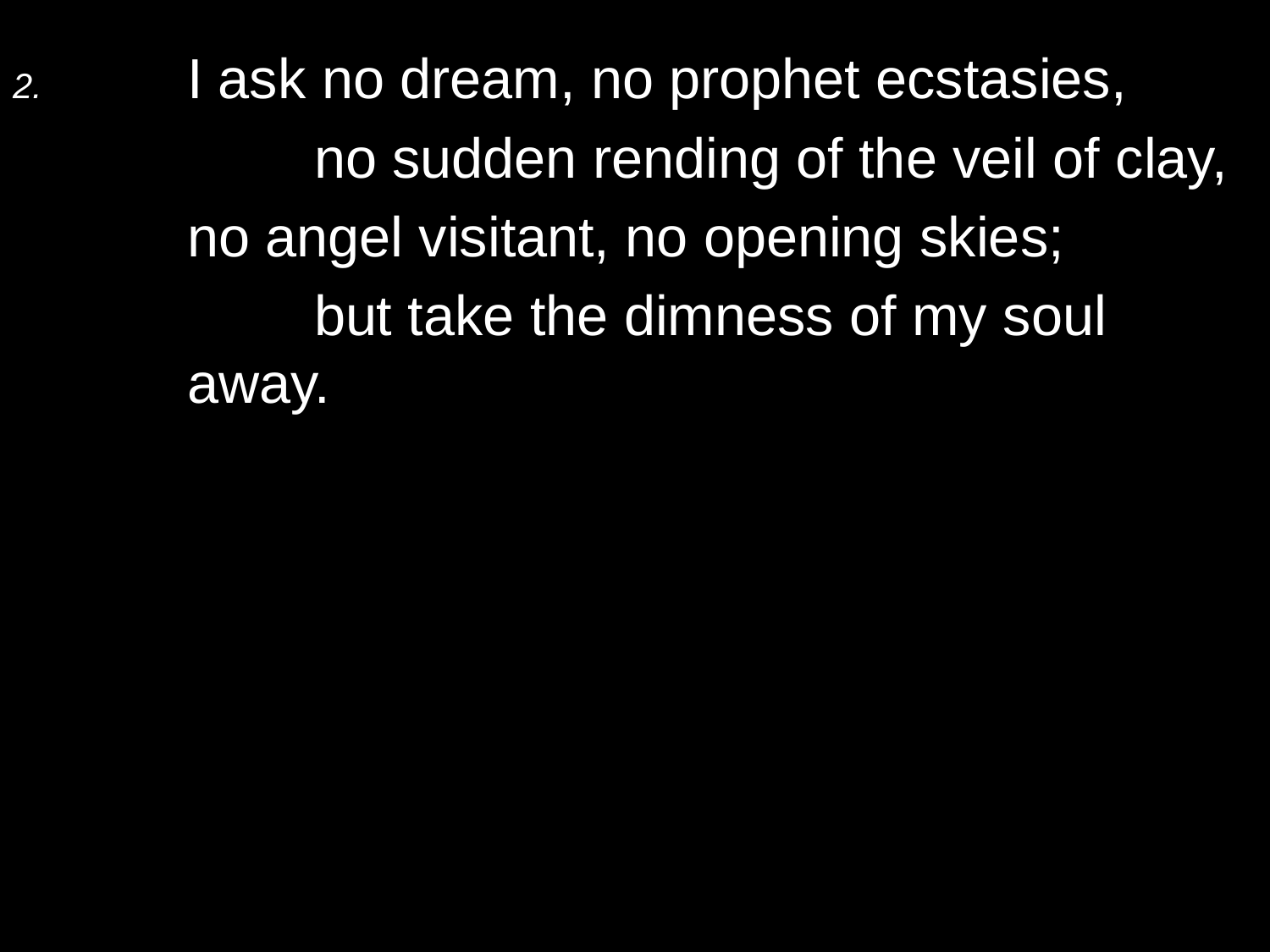

2.	I ask no dream, no prophet ecstasies,
		no sudden rending of the veil of clay,
	no angel visitant, no opening skies;
		but take the dimness of my soul away.